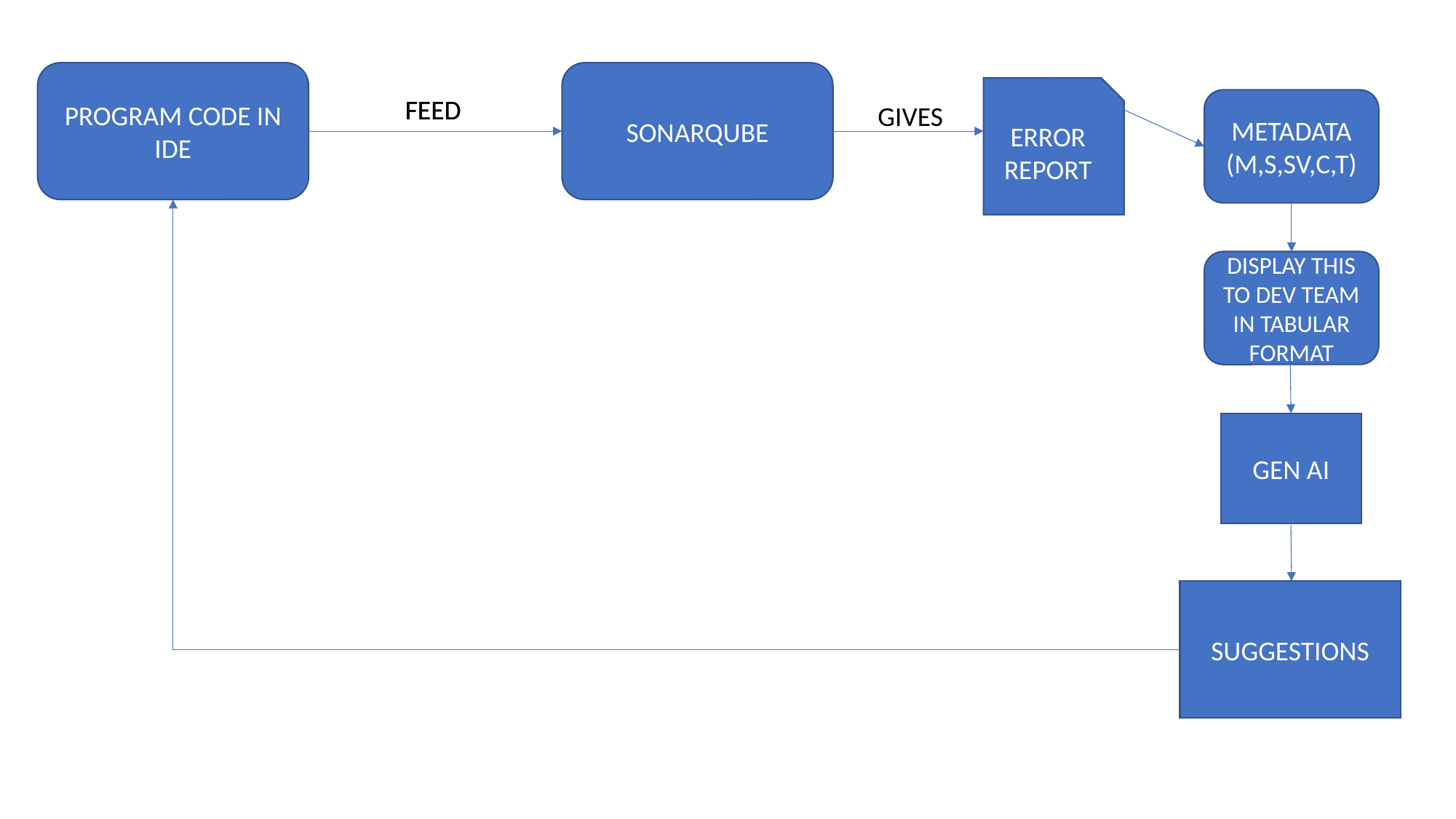

PROGRAM CODE IN IDE
SONARQUBE
ERROR REPORT
FEED
FEED
METADATA
(M,S,SV,C,T)
GIVES
DISPLAY THIS TO DEV TEAM IN TABULAR FORMAT
GEN AI
SUGGESTIONS